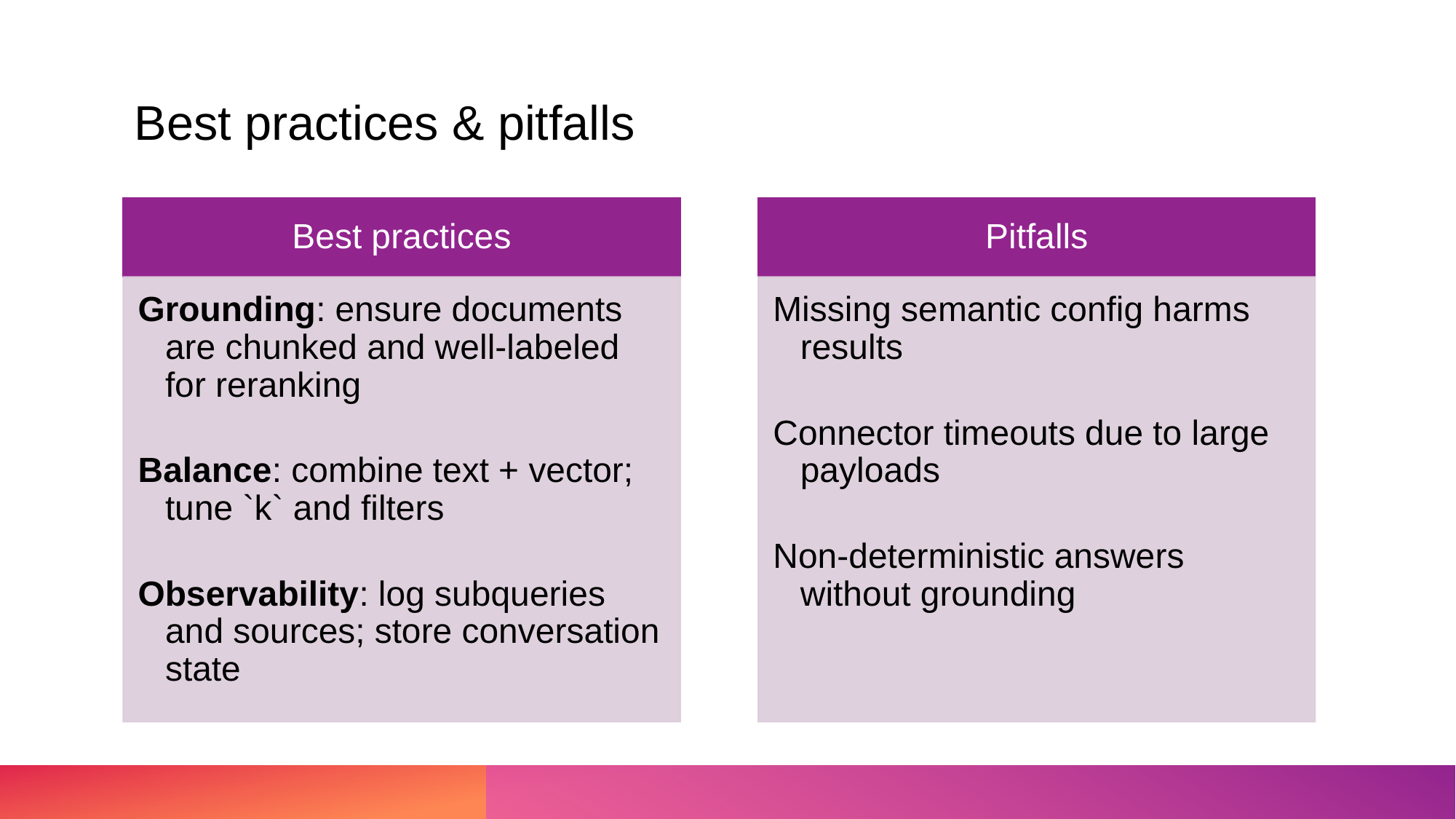

# Best practices & pitfalls
Best practices
Grounding: ensure documents are chunked and well-labeled for reranking

Balance: combine text + vector; tune `k` and filters

Observability: log subqueries and sources; store conversation state
Pitfalls
Missing semantic config harms results

Connector timeouts due to large payloads

Non-deterministic answers without grounding